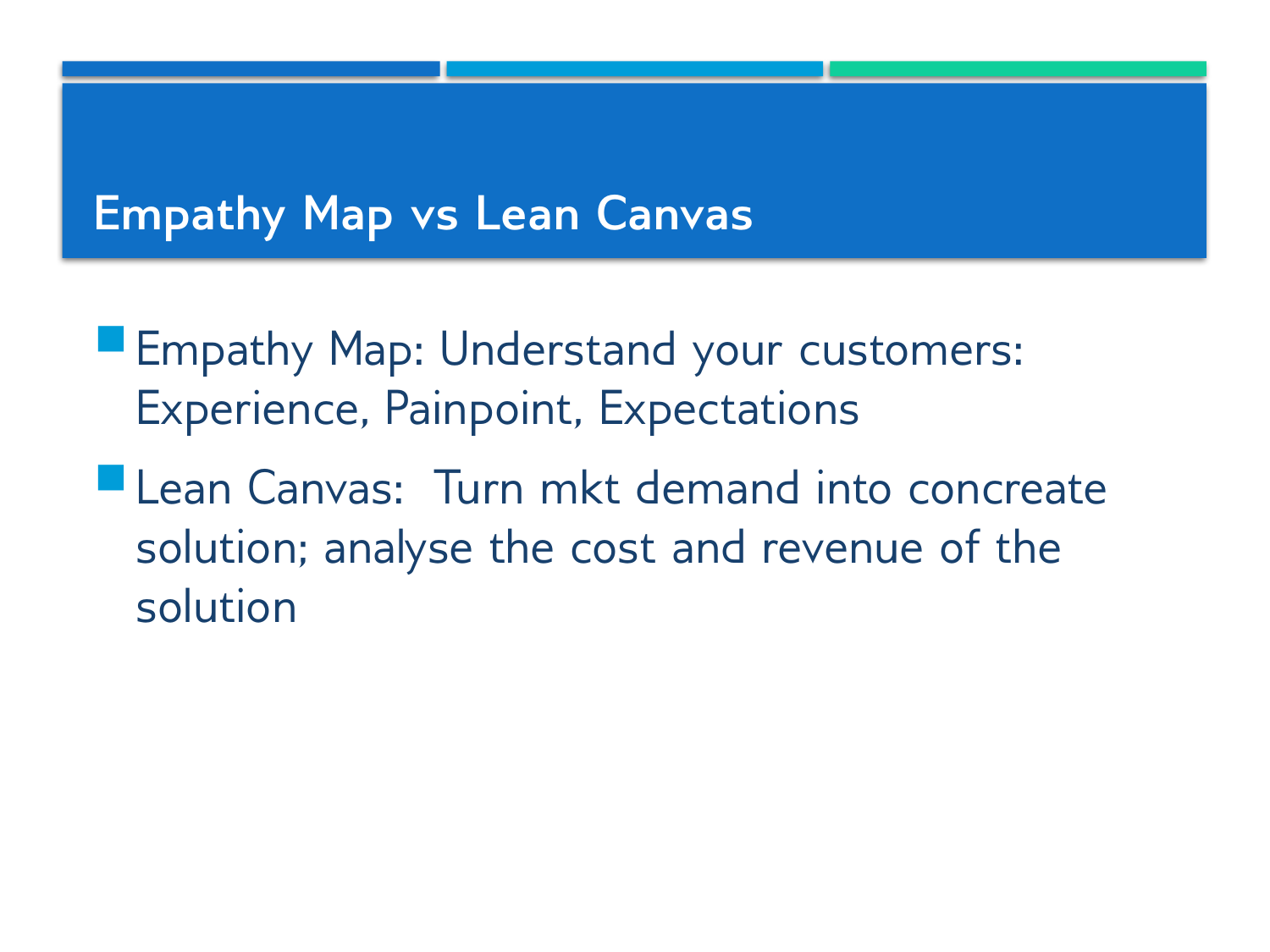

# Empathy Map vs Lean Canvas
Empathy Map: Understand your customers: Experience, Painpoint, Expectations
Lean Canvas:  Turn mkt demand into concreate solution; analyse the cost and revenue of the solution